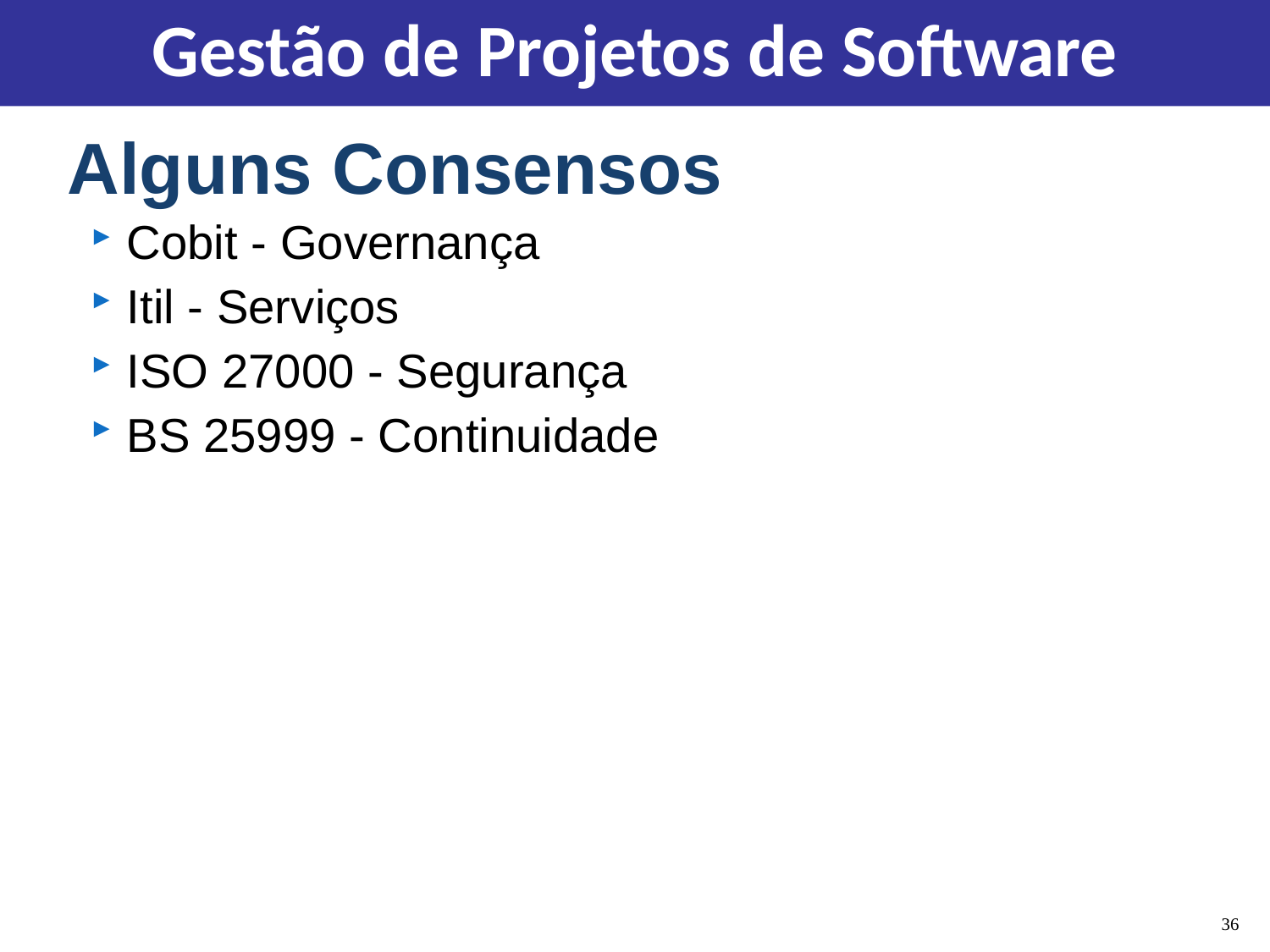

Cobit - Governança
Itil - Serviços
ISO 27000 - Segurança
BS 25999 - Continuidade

Gestão de Projetos de Software
Alguns Consensos
36